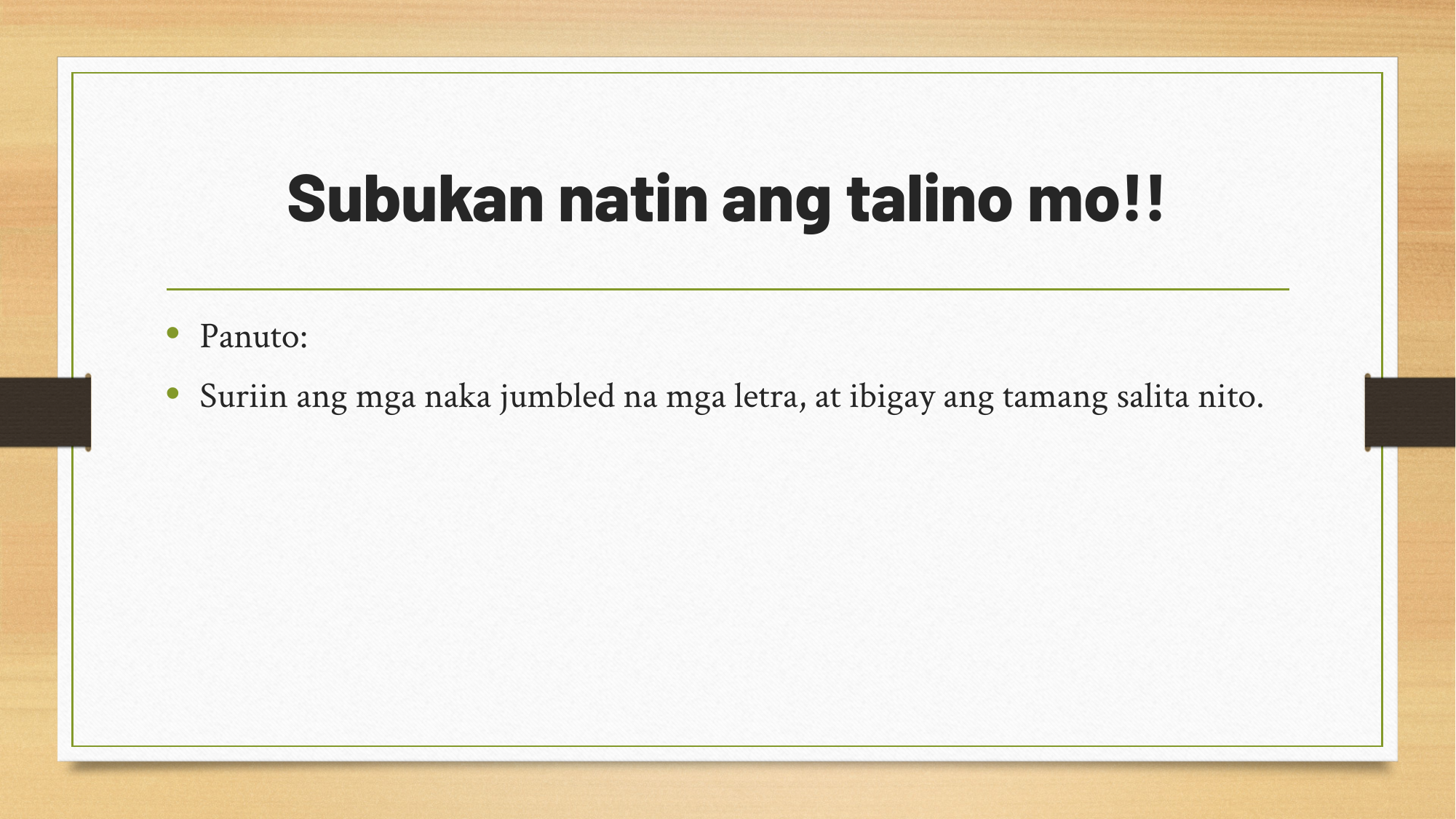

# Subukan natin ang talino mo!!
Panuto:
Suriin ang mga naka jumbled na mga letra, at ibigay ang tamang salita nito.